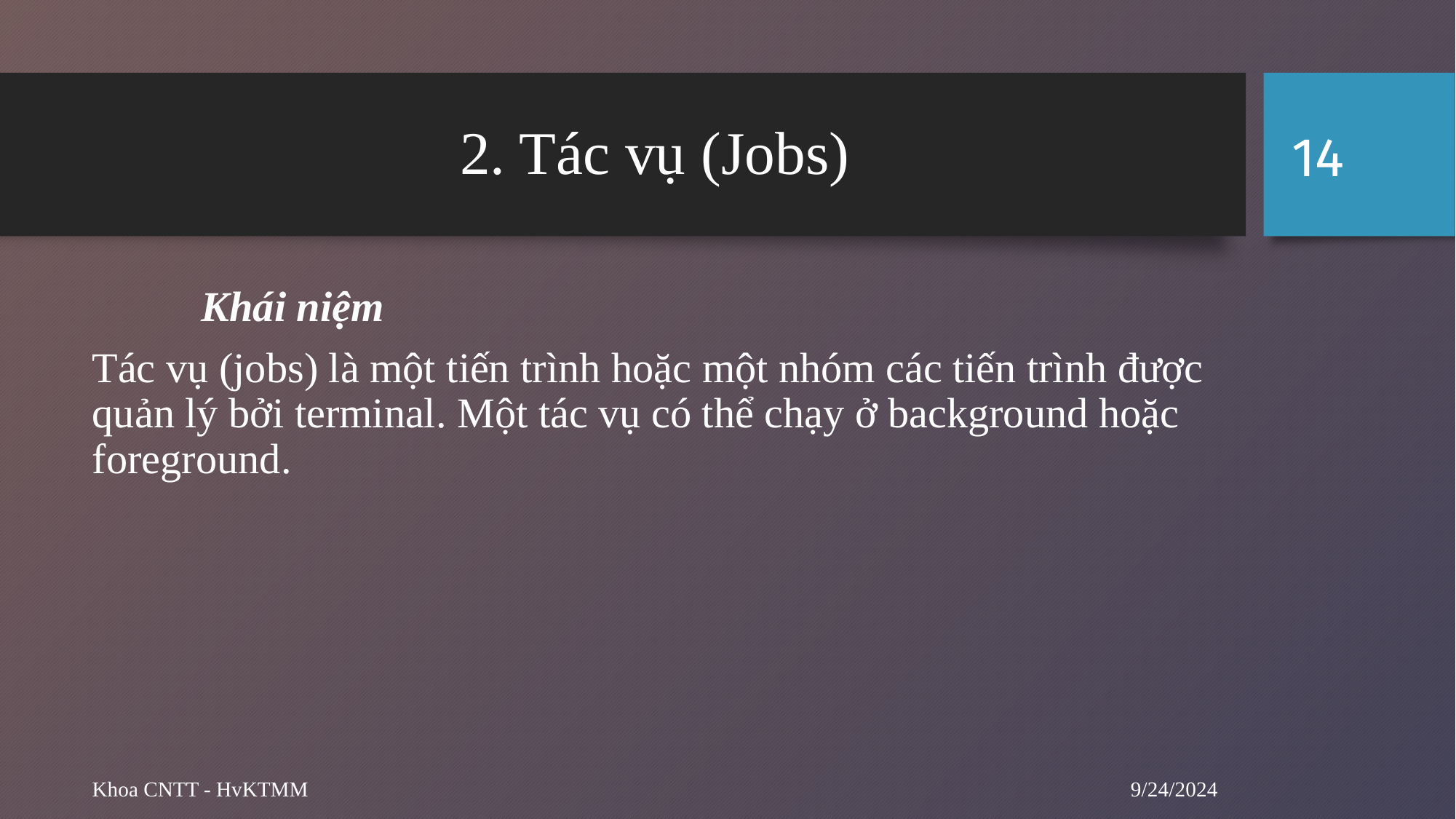

14
# 2. Tác vụ (Jobs)
	Khái niệm
Tác vụ (jobs) là một tiến trình hoặc một nhóm các tiến trình được quản lý bởi terminal. Một tác vụ có thể chạy ở background hoặc foreground.
9/24/2024
Khoa CNTT - HvKTMM